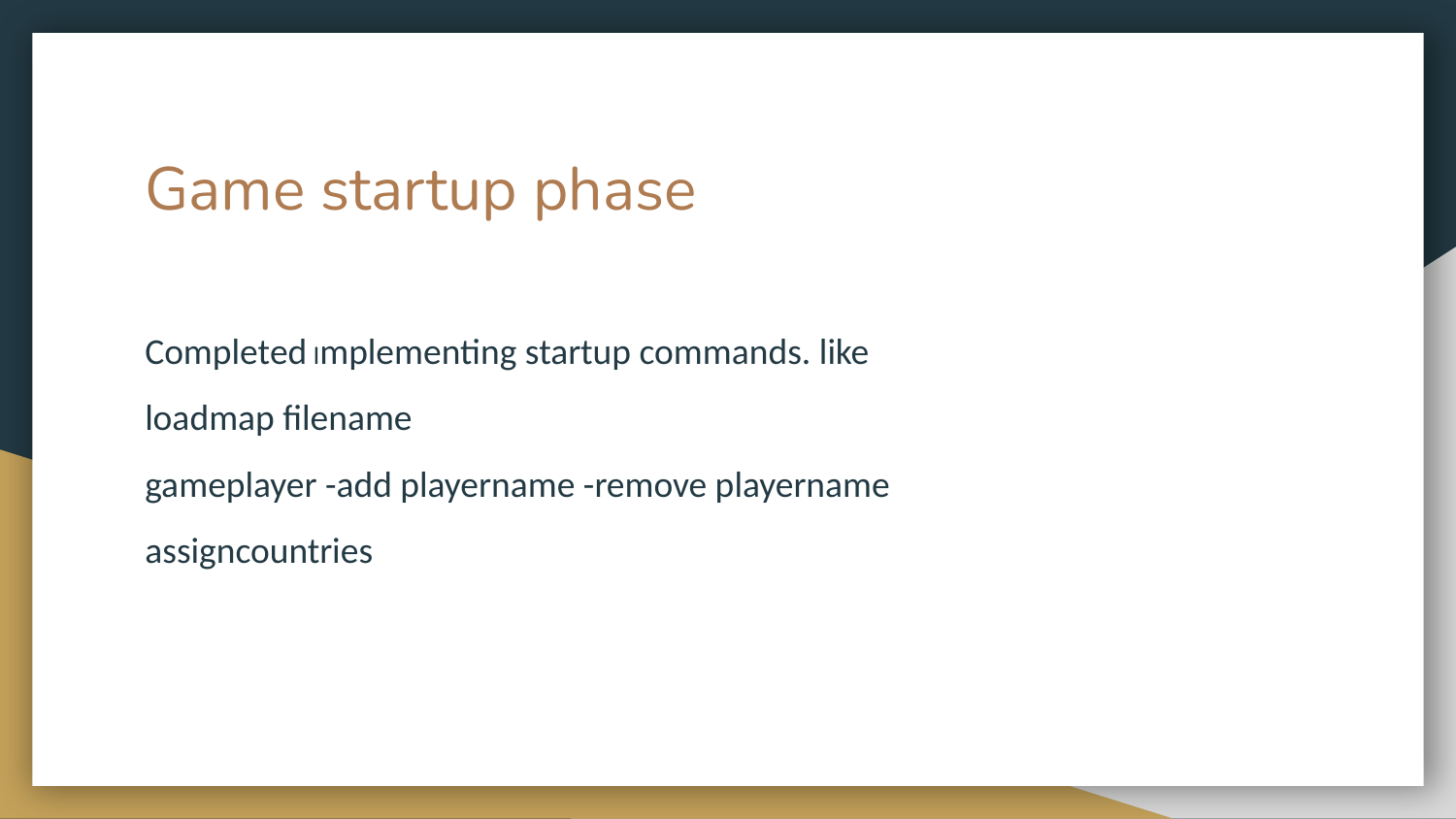

# Game startup phase
Completed Implementing startup commands. like
loadmap filename
gameplayer -add playername -remove playername
assigncountries